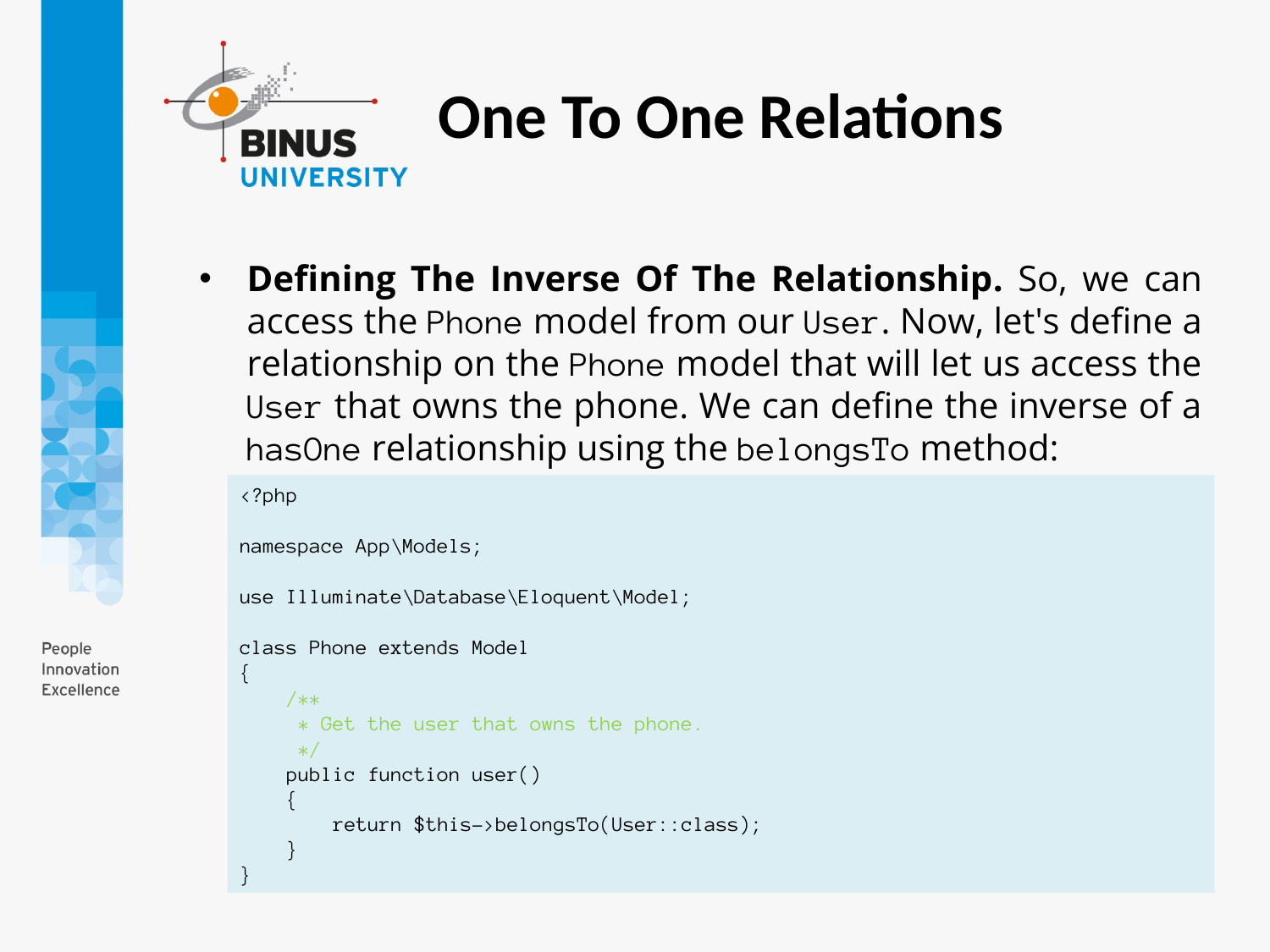

One To One Relations
Defining The Inverse Of The Relationship. So, we can access the Phone model from our User. Now, let's define a relationship on the Phone model that will let us access the User that owns the phone. We can define the inverse of a hasOne relationship using the belongsTo method:
<?php

namespace App\Models;

use Illuminate\Database\Eloquent\Model;

class Phone extends Model
{
    /**
     * Get the user that owns the phone.
     */
    public function user()
    {
        return $this->belongsTo(User::class);
    }
}